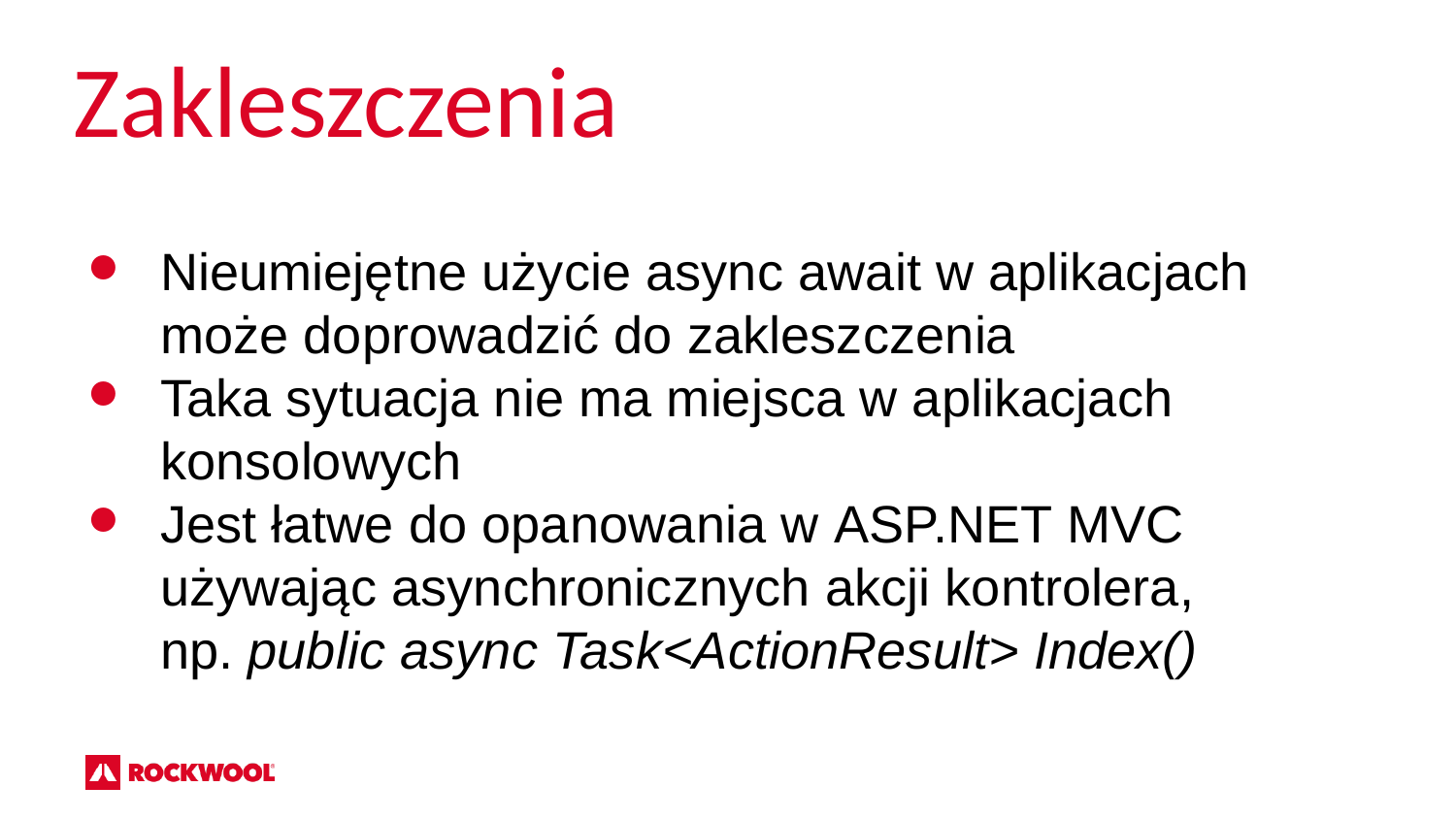

Zakleszczenia
Nieumiejętne użycie async await w aplikacjach może doprowadzić do zakleszczenia
Taka sytuacja nie ma miejsca w aplikacjach konsolowych
Jest łatwe do opanowania w ASP.NET MVC używając asynchronicznych akcji kontrolera,
np. public async Task<ActionResult> Index()